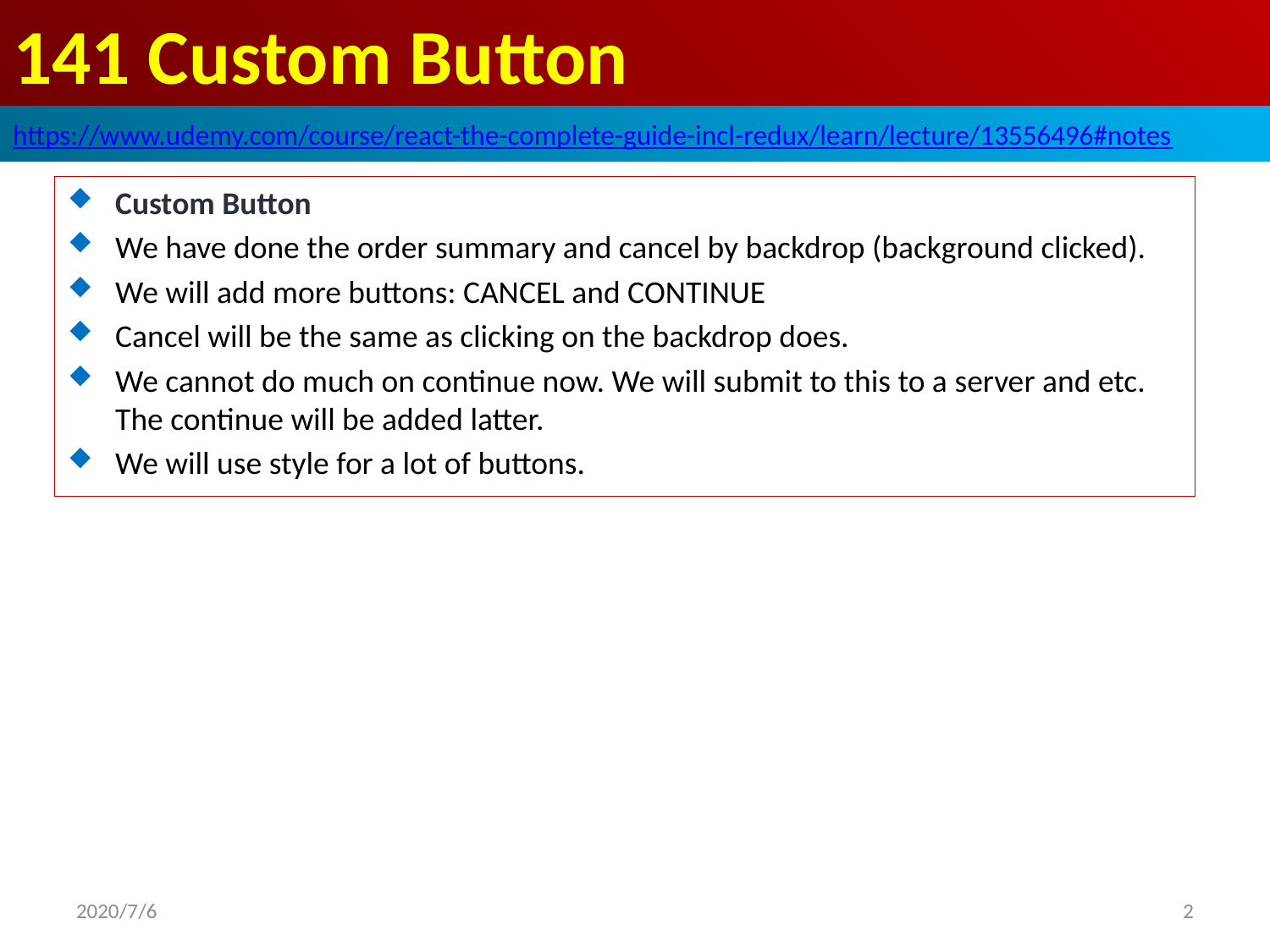

# 141 Custom Button
https://www.udemy.com/course/react-the-complete-guide-incl-redux/learn/lecture/13556496#notes
Custom Button
We have done the order summary and cancel by backdrop (background clicked).
We will add more buttons: CANCEL and CONTINUE
Cancel will be the same as clicking on the backdrop does.
We cannot do much on continue now. We will submit to this to a server and etc. The continue will be added latter.
We will use style for a lot of buttons.

2020/7/6
2